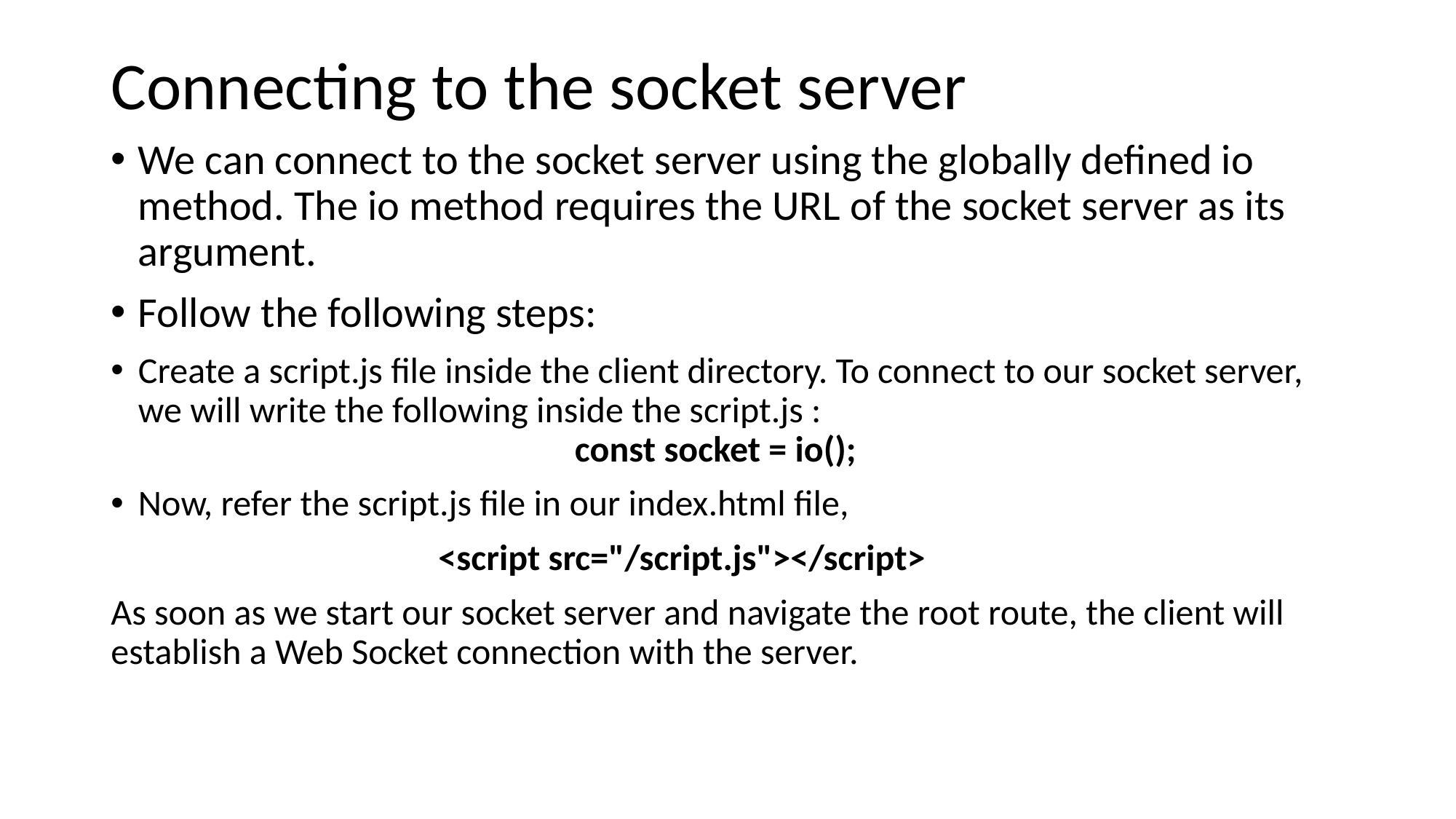

# Connecting to the socket server
We can connect to the socket server using the globally defined io method. The io method requires the URL of the socket server as its argument.
Follow the following steps:
Create a script.js file inside the client directory. To connect to our socket server, we will write the following inside the script.js :
				const socket = io();
Now, refer the script.js file in our index.html file,
			<script src="/script.js"></script>
As soon as we start our socket server and navigate the root route, the client will establish a Web Socket connection with the server.